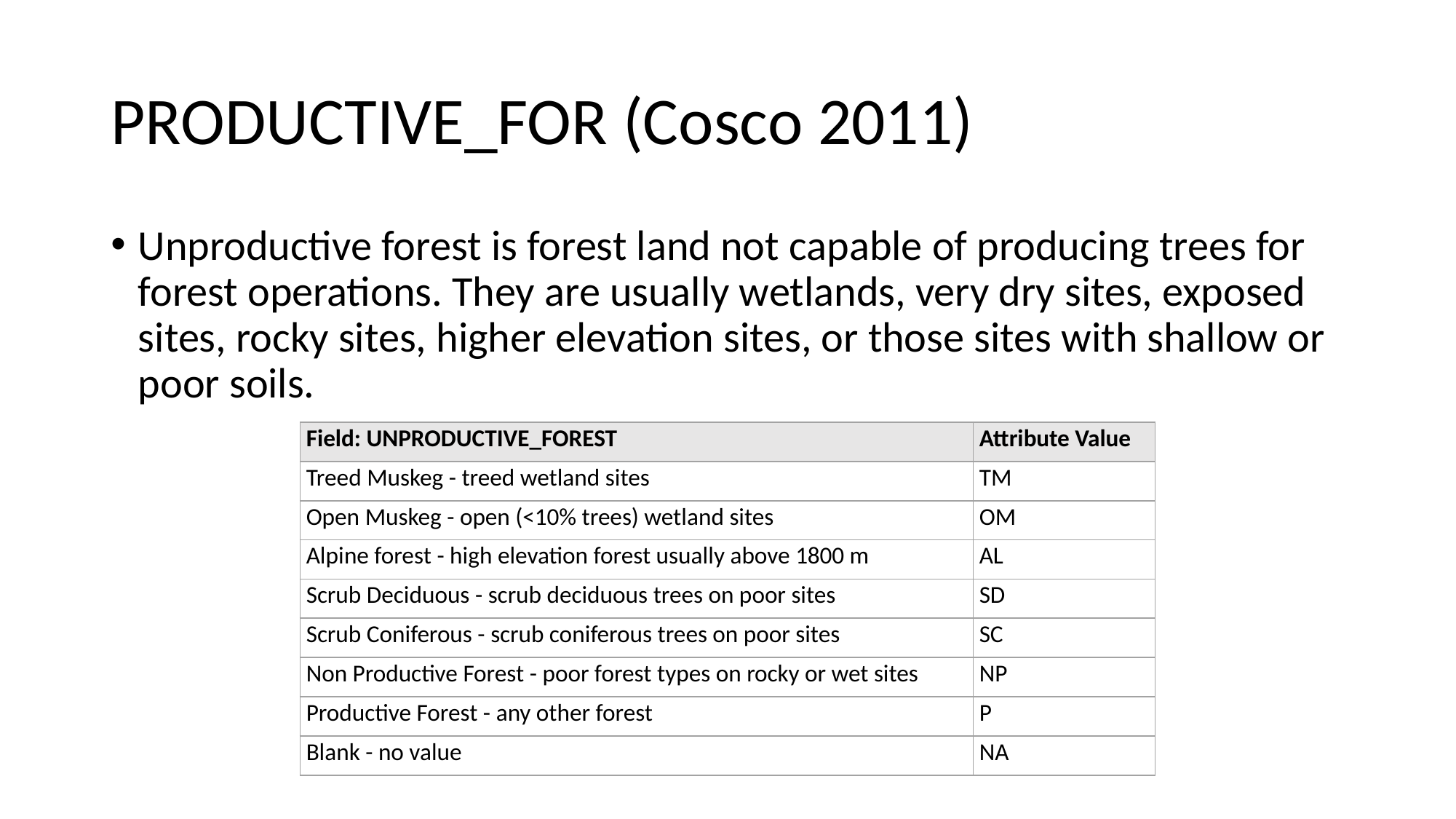

# PRODUCTIVE_FOR (Cosco 2011)
Unproductive forest is forest land not capable of producing trees for forest operations. They are usually wetlands, very dry sites, exposed sites, rocky sites, higher elevation sites, or those sites with shallow or poor soils.
| Field: UNPRODUCTIVE\_FOREST | Attribute Value |
| --- | --- |
| Treed Muskeg - treed wetland sites | TM |
| Open Muskeg - open (<10% trees) wetland sites | OM |
| Alpine forest - high elevation forest usually above 1800 m | AL |
| Scrub Deciduous - scrub deciduous trees on poor sites | SD |
| Scrub Coniferous - scrub coniferous trees on poor sites | SC |
| Non Productive Forest - poor forest types on rocky or wet sites | NP |
| Productive Forest - any other forest | P |
| Blank - no value | NA |